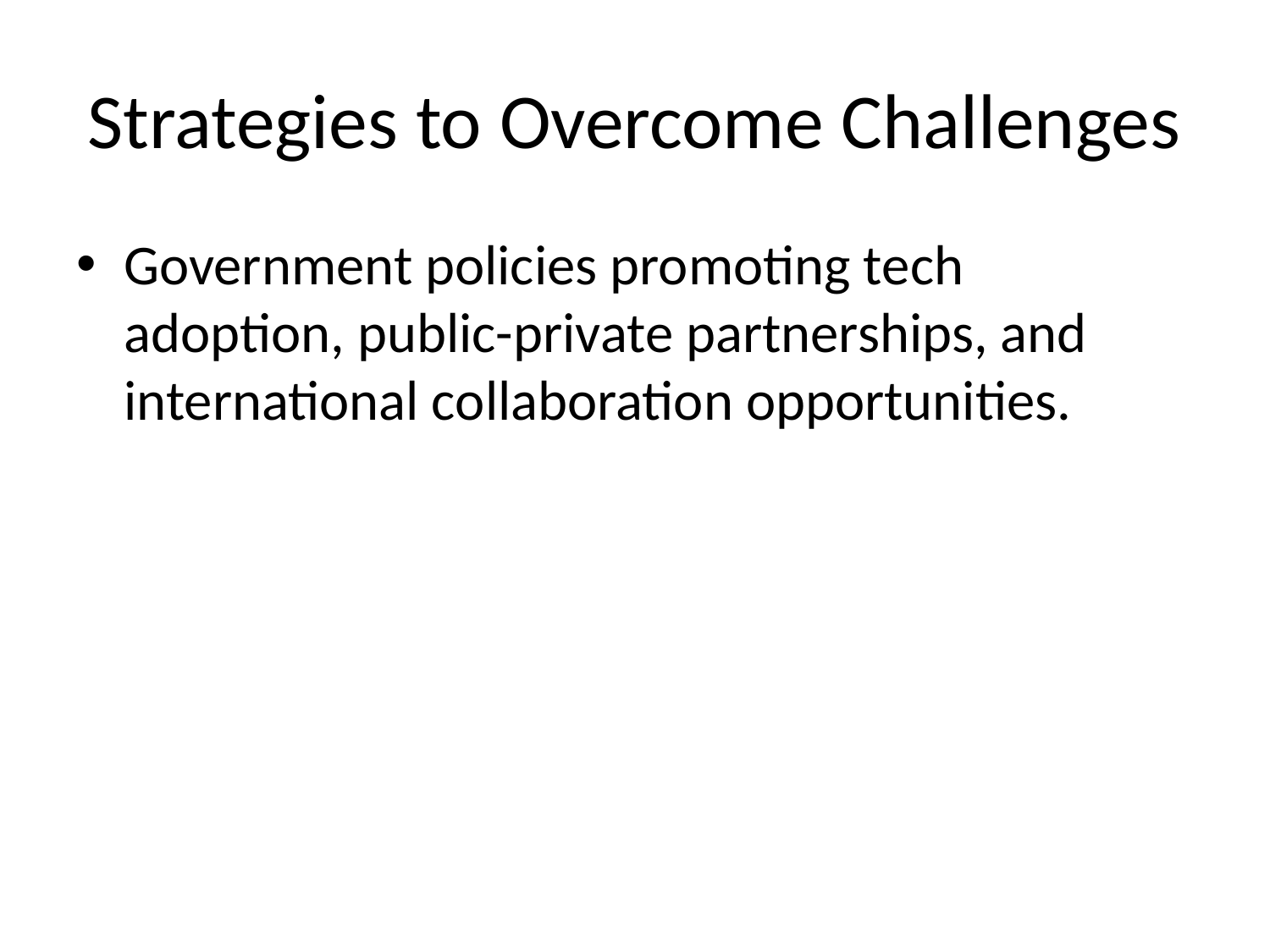

# Strategies to Overcome Challenges
Government policies promoting tech adoption, public-private partnerships, and international collaboration opportunities.